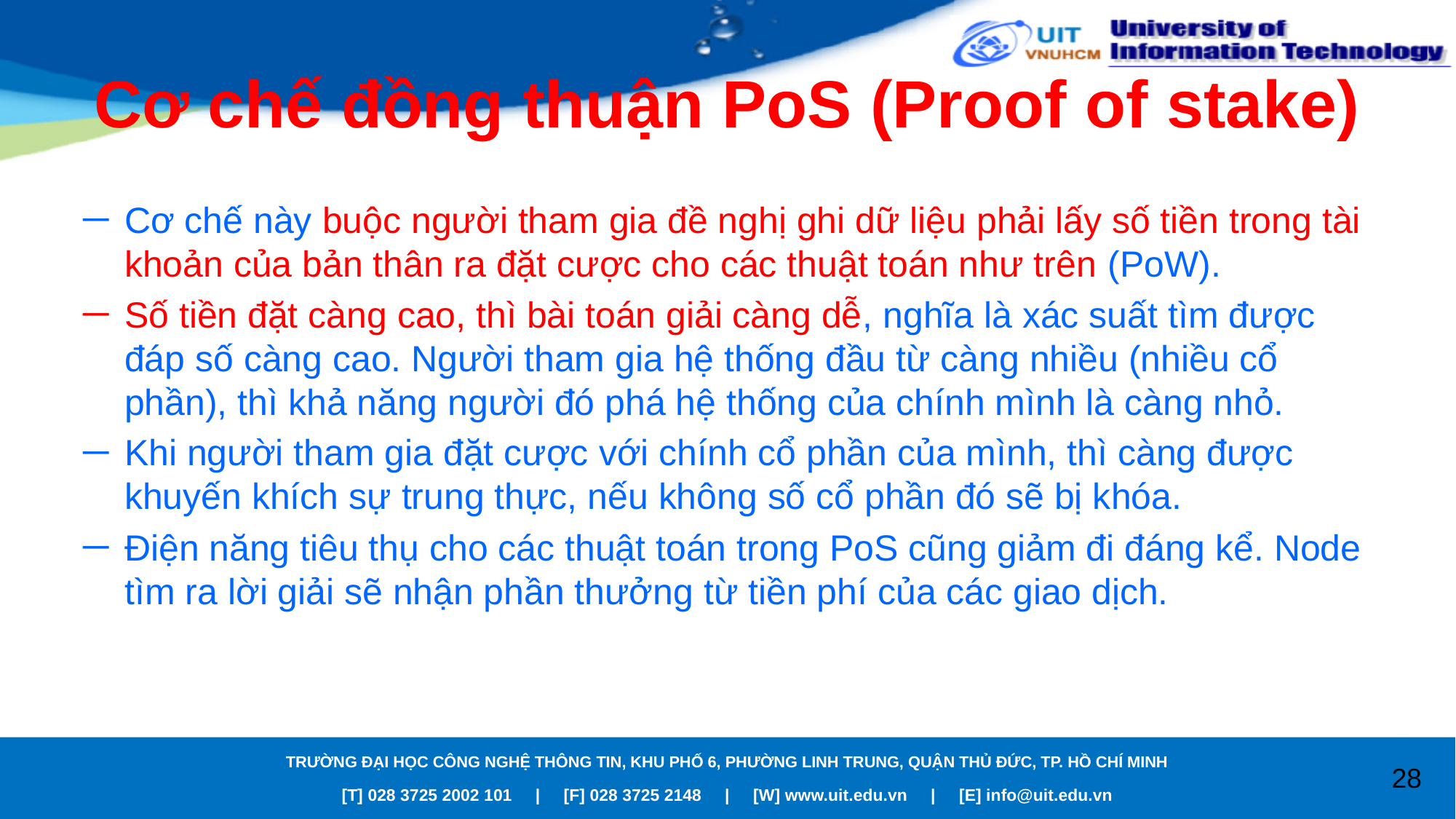

# Cơ chế đồng thuận PoS (Proof of stake)
Cơ chế này buộc người tham gia đề nghị ghi dữ liệu phải lấy số tiền trong tài khoản của bản thân ra đặt cược cho các thuật toán như trên (PoW).
Số tiền đặt càng cao, thì bài toán giải càng dễ, nghĩa là xác suất tìm được đáp số càng cao. Người tham gia hệ thống đầu từ càng nhiều (nhiều cổ phần), thì khả năng người đó phá hệ thống của chính mình là càng nhỏ.
Khi người tham gia đặt cược với chính cổ phần của mình, thì càng được khuyến khích sự trung thực, nếu không số cổ phần đó sẽ bị khóa.
Điện năng tiêu thụ cho các thuật toán trong PoS cũng giảm đi đáng kể. Node tìm ra lời giải sẽ nhận phần thưởng từ tiền phí của các giao dịch.